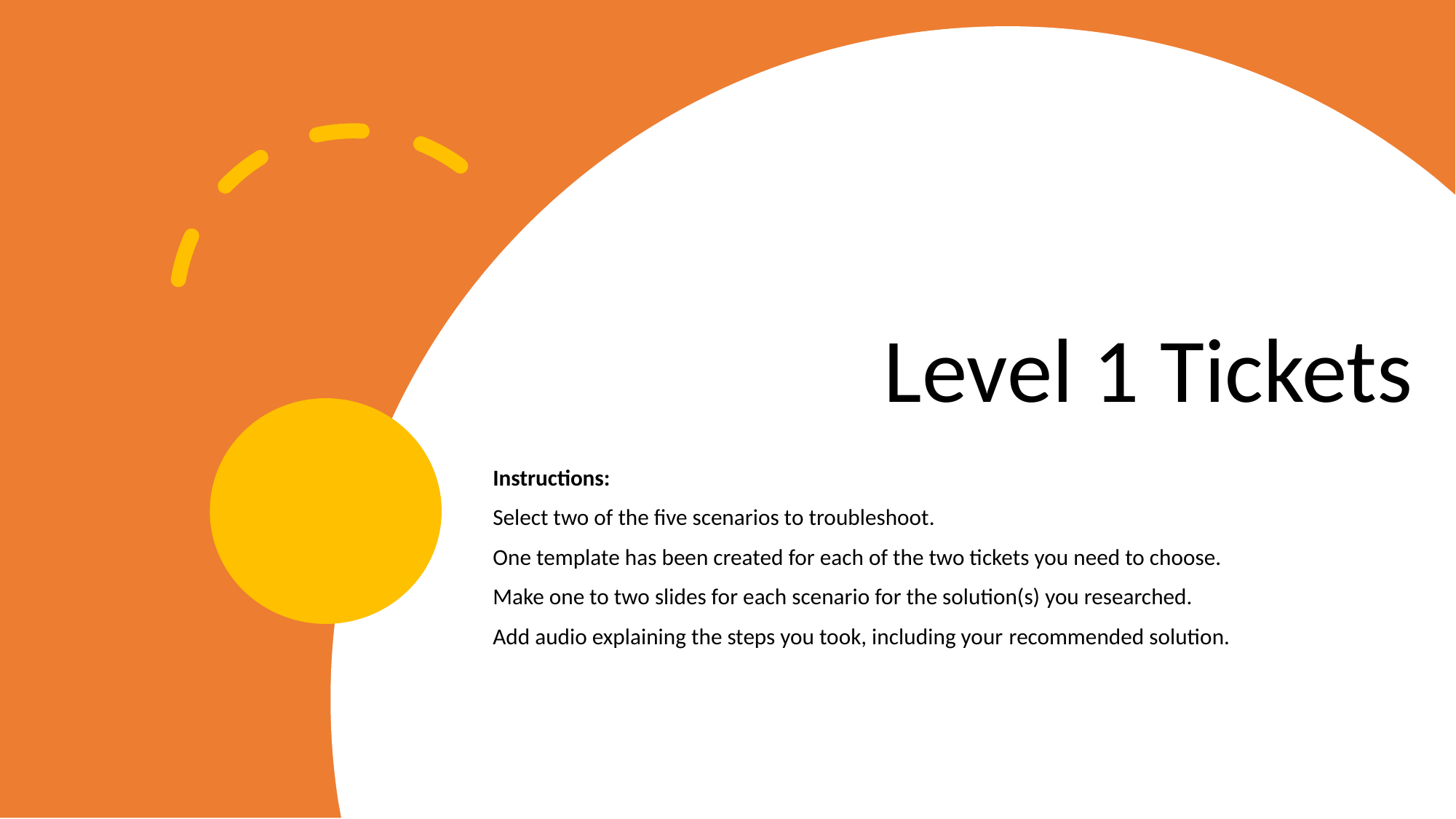

# Level 1 Tickets

Instructions:
Select two of the five scenarios to troubleshoot.
One template has been created for each of the two tickets you need to choose.
Make one to two slides for each scenario for the solution(s) you researched.
Add audio explaining the steps you took, including your recommended solution.